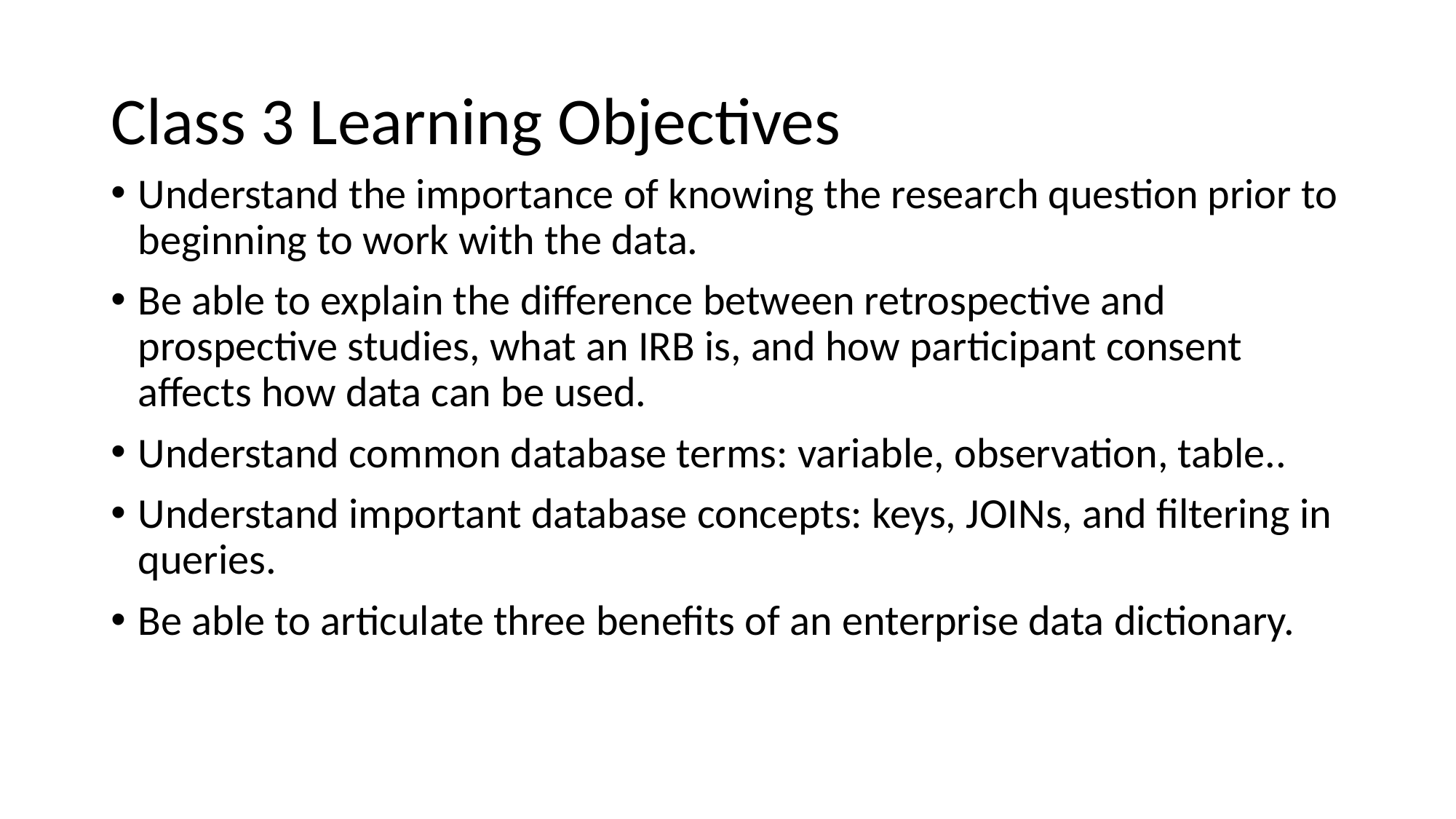

# Class 3 Learning Objectives
Understand the importance of knowing the research question prior to beginning to work with the data.
Be able to explain the difference between retrospective and prospective studies, what an IRB is, and how participant consent affects how data can be used.
Understand common database terms: variable, observation, table..
Understand important database concepts: keys, JOINs, and filtering in queries.
Be able to articulate three benefits of an enterprise data dictionary.